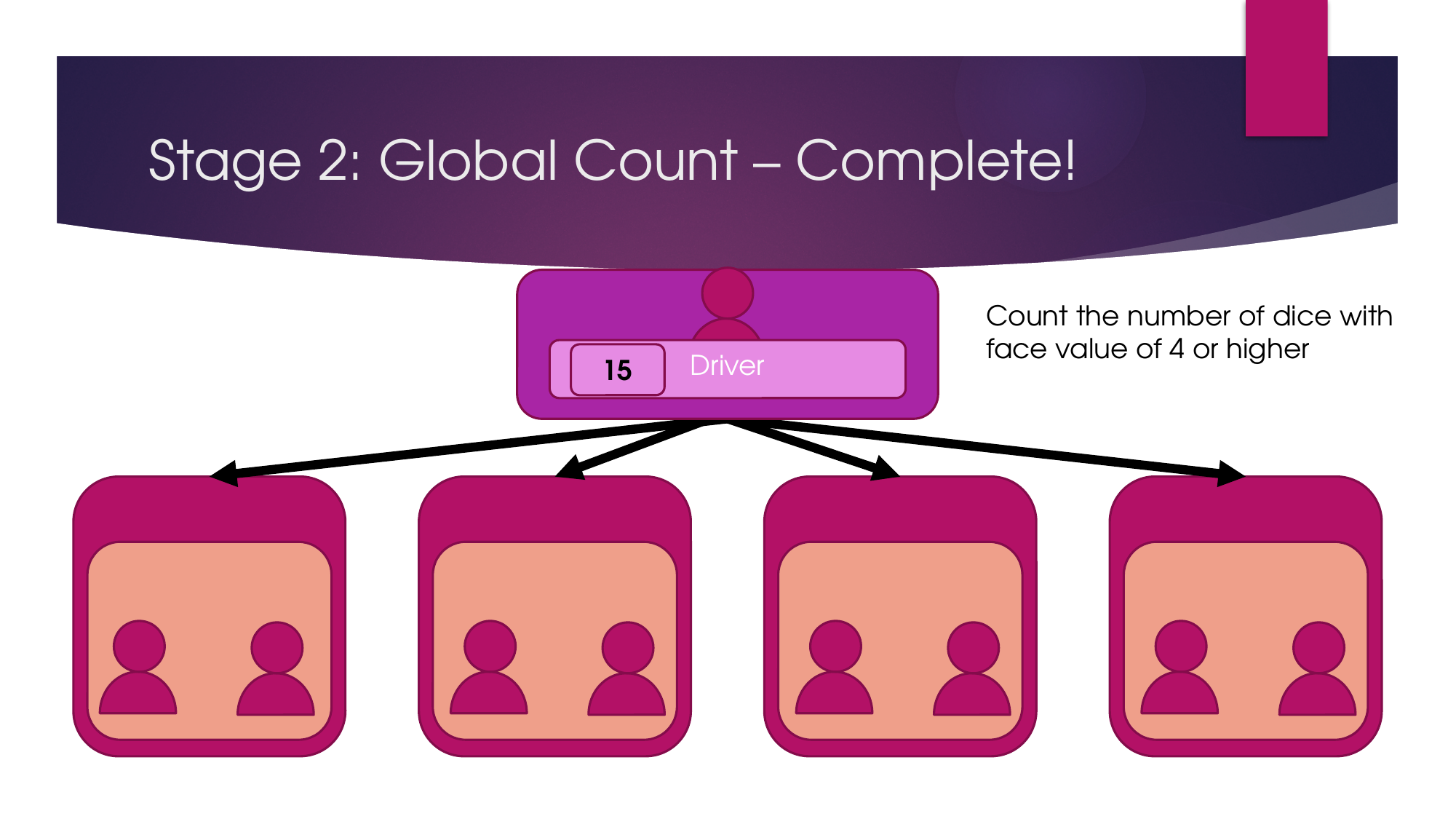

# Stage 2: Global Count – Complete!

Count the number of dice with
face value of 4 or higher

Driver
15